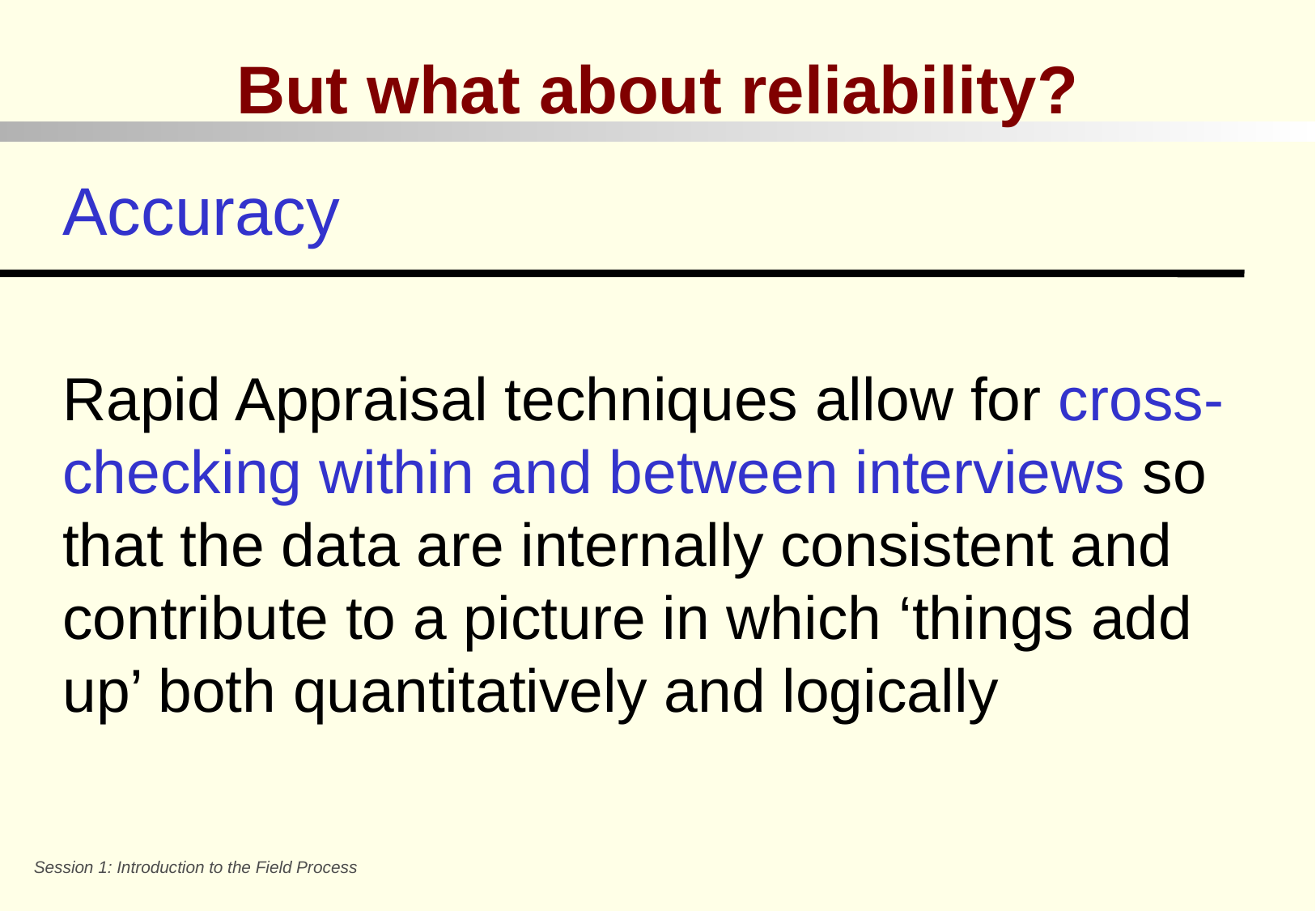

But what about reliability?

Accuracy

Rapid Appraisal techniques allow for cross-checking within and between interviews so that the data are internally consistent and contribute to a picture in which ‘things add up’ both quantitatively and logically
Session 1: Introduction to the Field Process